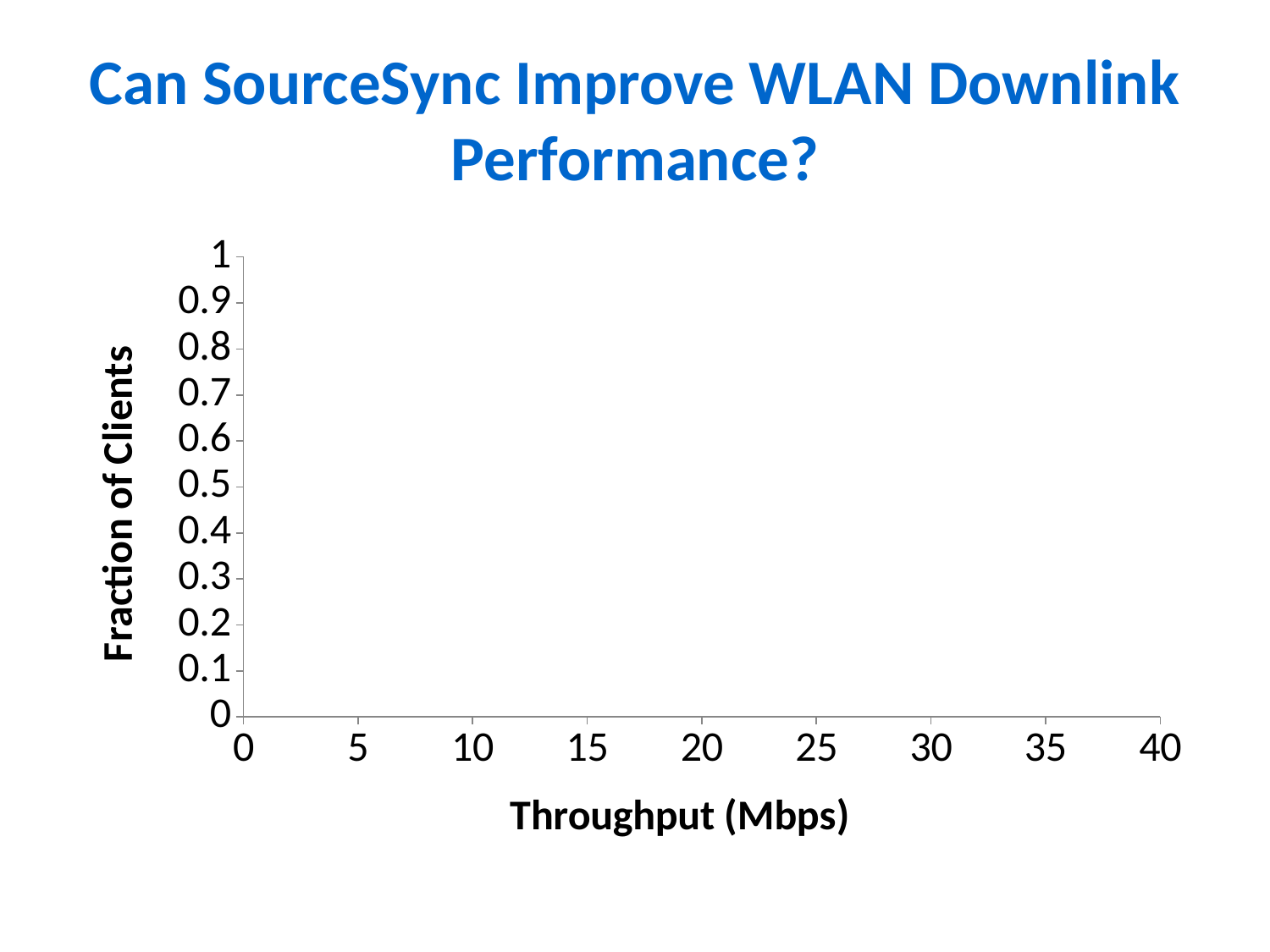

# Can SourceSync Improve WLAN Downlink Performance?

### Chart

| Category |  |  |
|---|---|---|